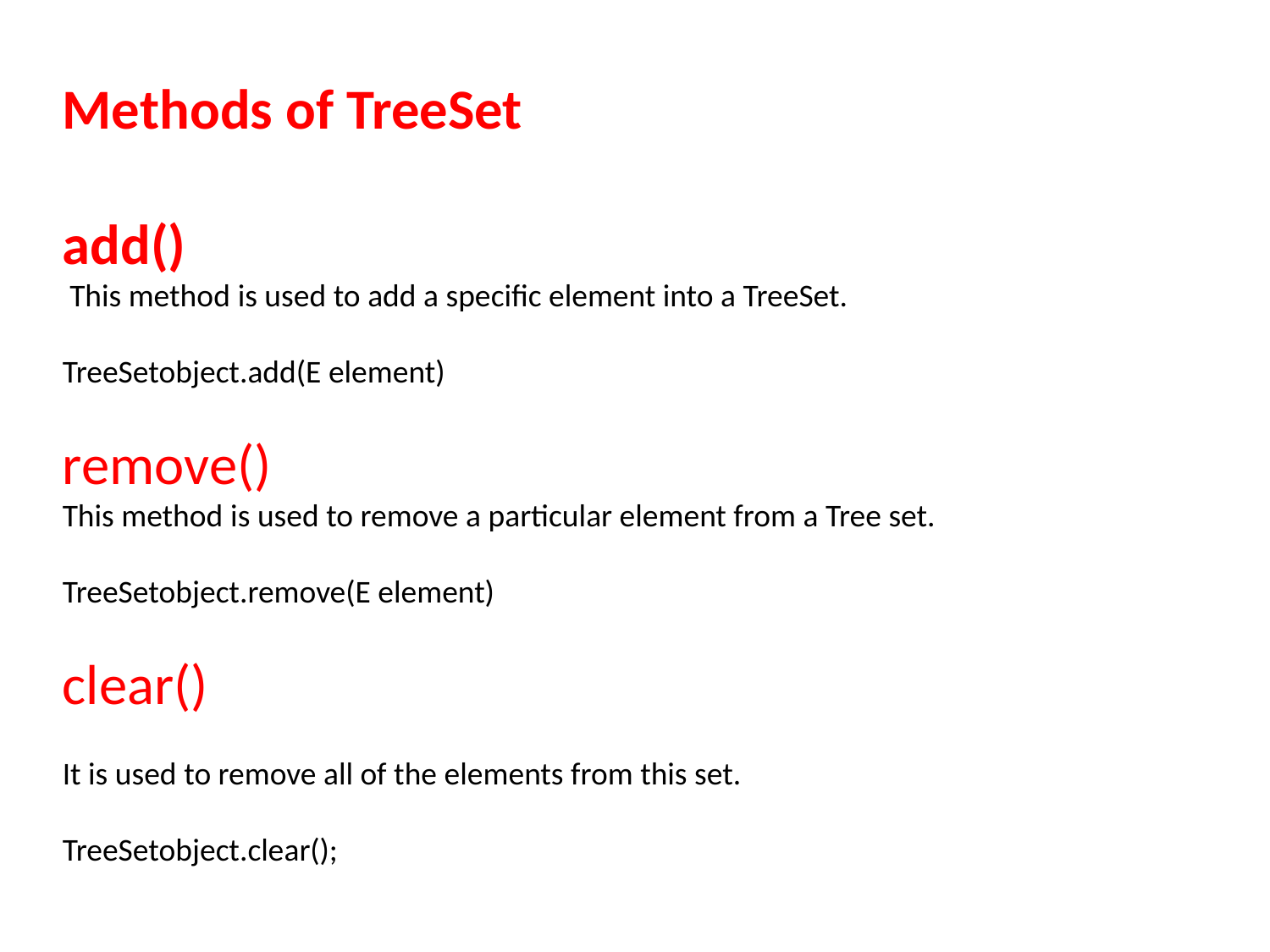

Methods of TreeSet

add()
 This method is used to add a specific element into a TreeSet.

TreeSetobject.add(E element)

remove()
This method is used to remove a particular element from a Tree set.

TreeSetobject.remove(E element)

clear()

It is used to remove all of the elements from this set.

TreeSetobject.clear();